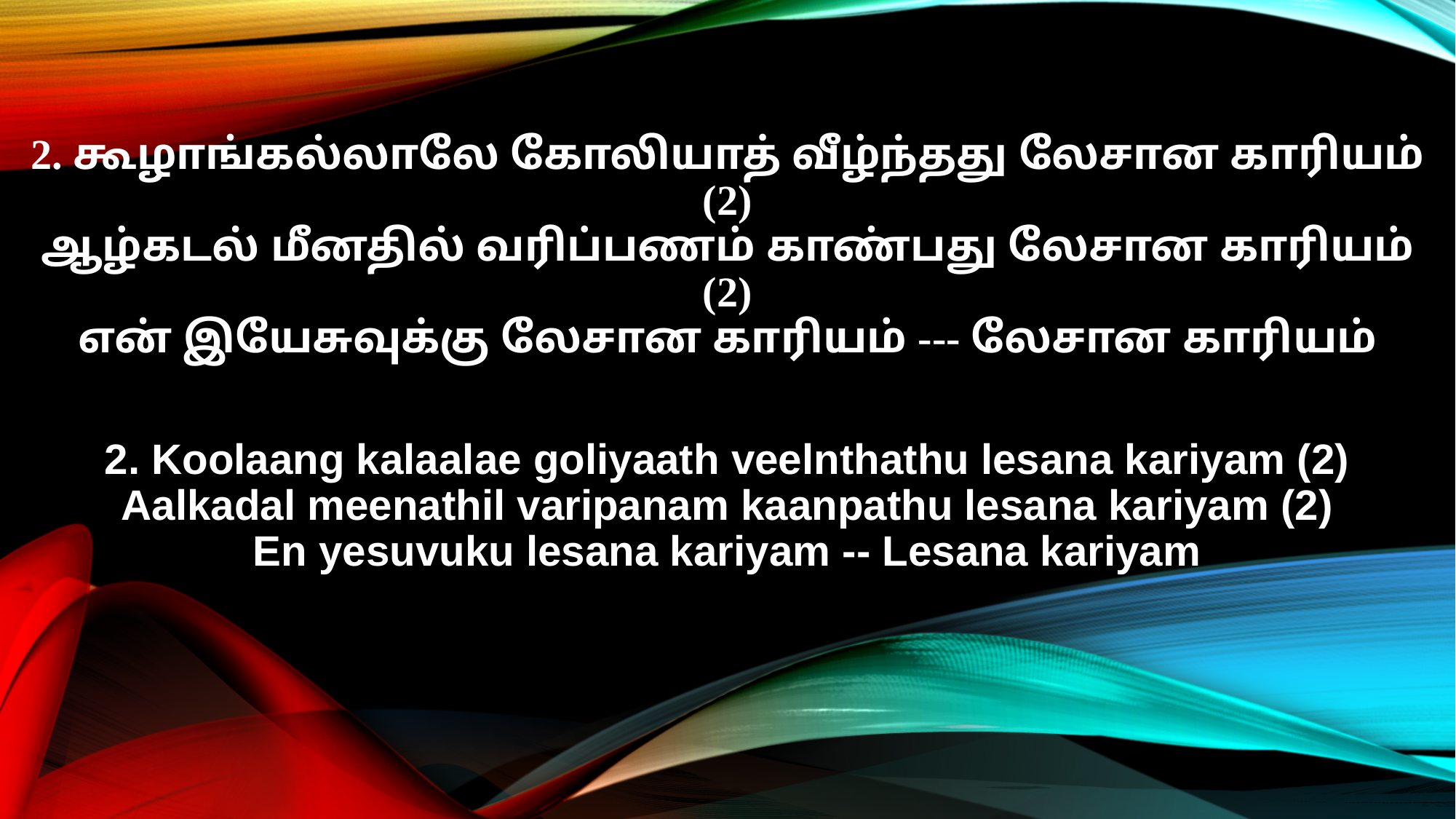

2. கூழாங்கல்லாலே கோலியாத் வீழ்ந்தது லேசான காரியம் (2)
ஆழ்கடல் மீனதில் வரிப்பணம் காண்பது லேசான காரியம் (2)
என் இயேசுவுக்கு லேசான காரியம் --- லேசான காரியம்

2. Koolaang kalaalae goliyaath veelnthathu lesana kariyam (2)
Aalkadal meenathil varipanam kaanpathu lesana kariyam (2)
En yesuvuku lesana kariyam -- Lesana kariyam